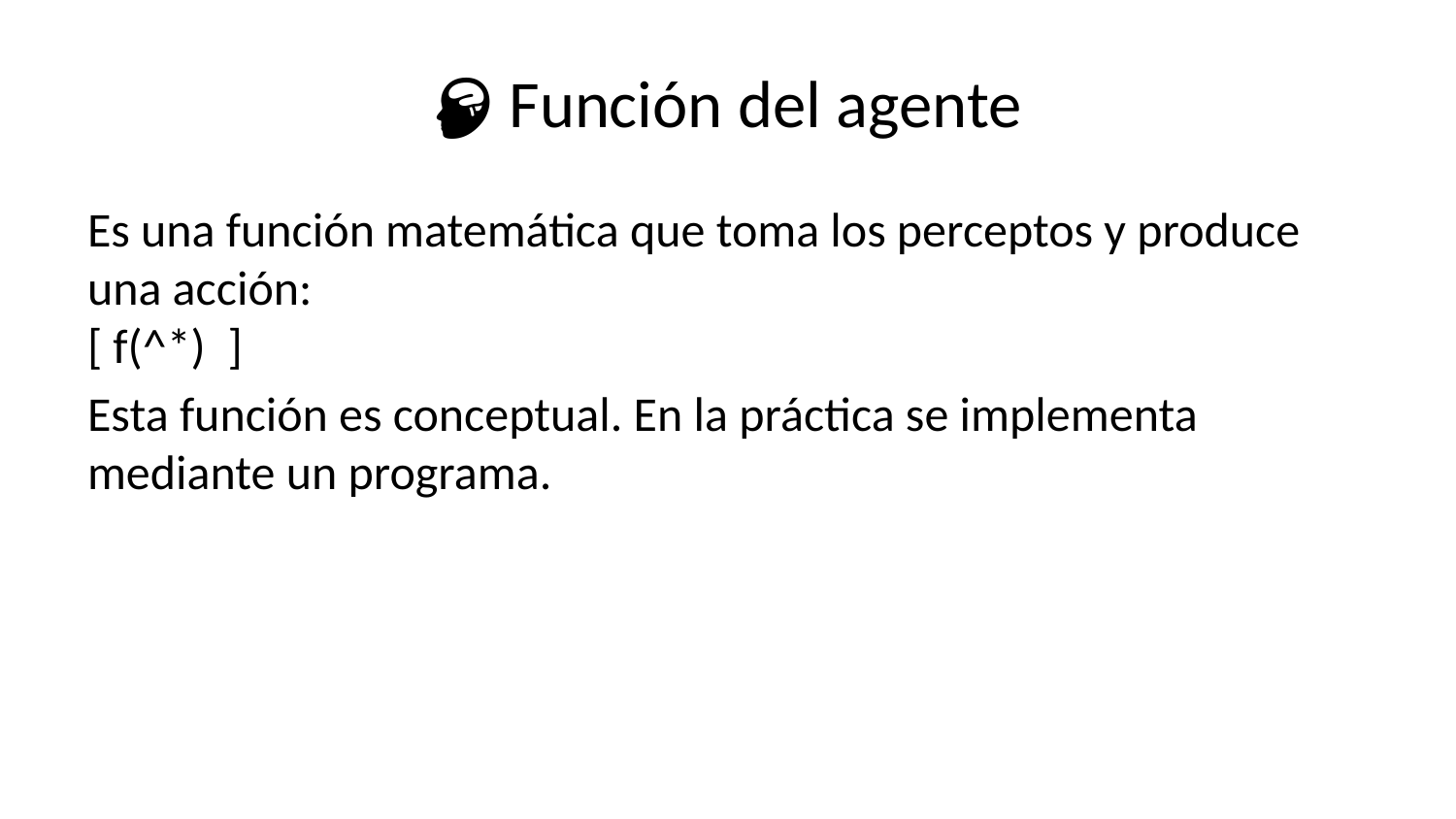

# 🧠 Función del agente
Es una función matemática que toma los perceptos y produce una acción:
[ f(^*)  ]
Esta función es conceptual. En la práctica se implementa mediante un programa.